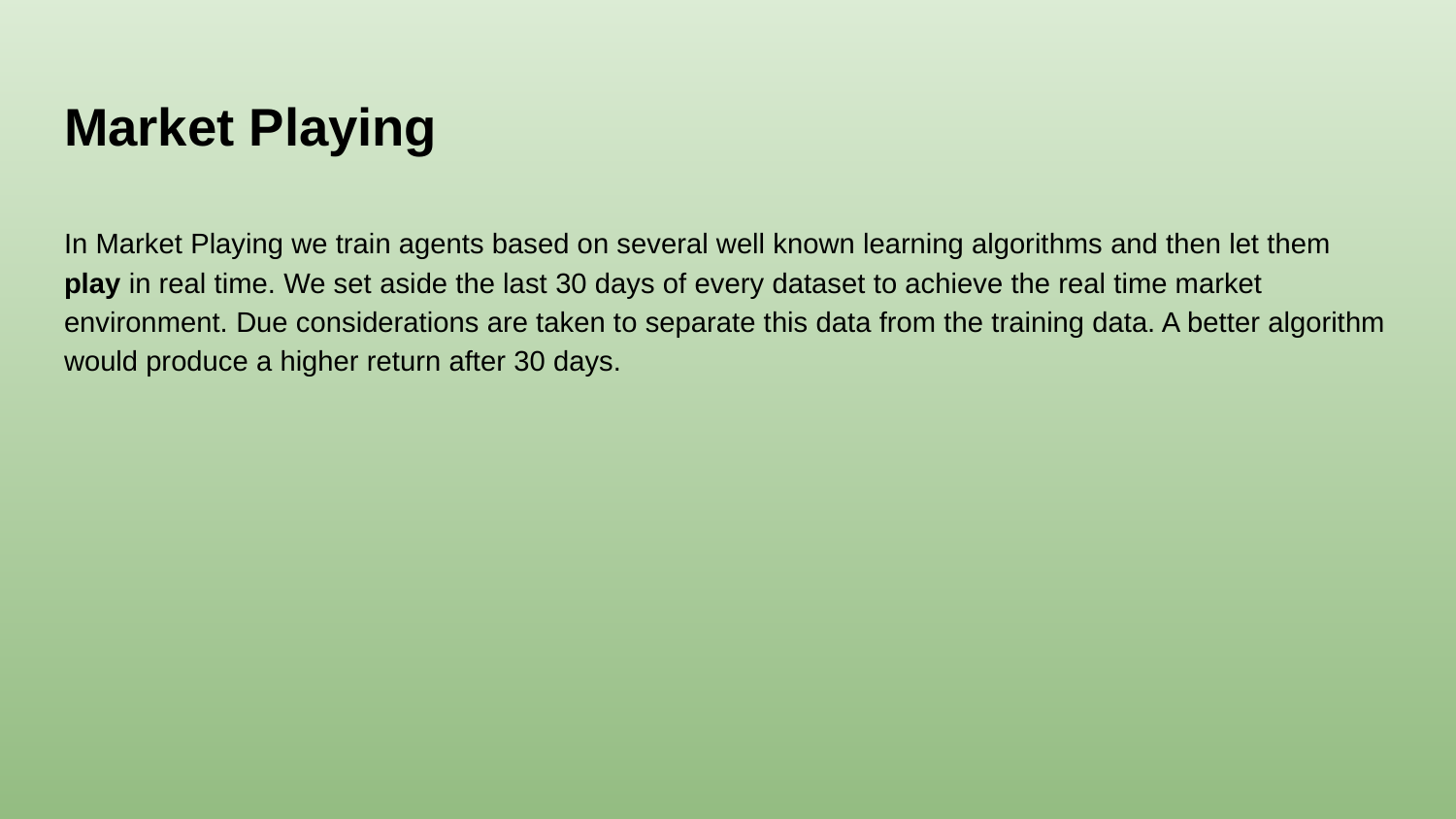

# Market Playing
In Market Playing we train agents based on several well known learning algorithms and then let them play in real time. We set aside the last 30 days of every dataset to achieve the real time market environment. Due considerations are taken to separate this data from the training data. A better algorithm would produce a higher return after 30 days.